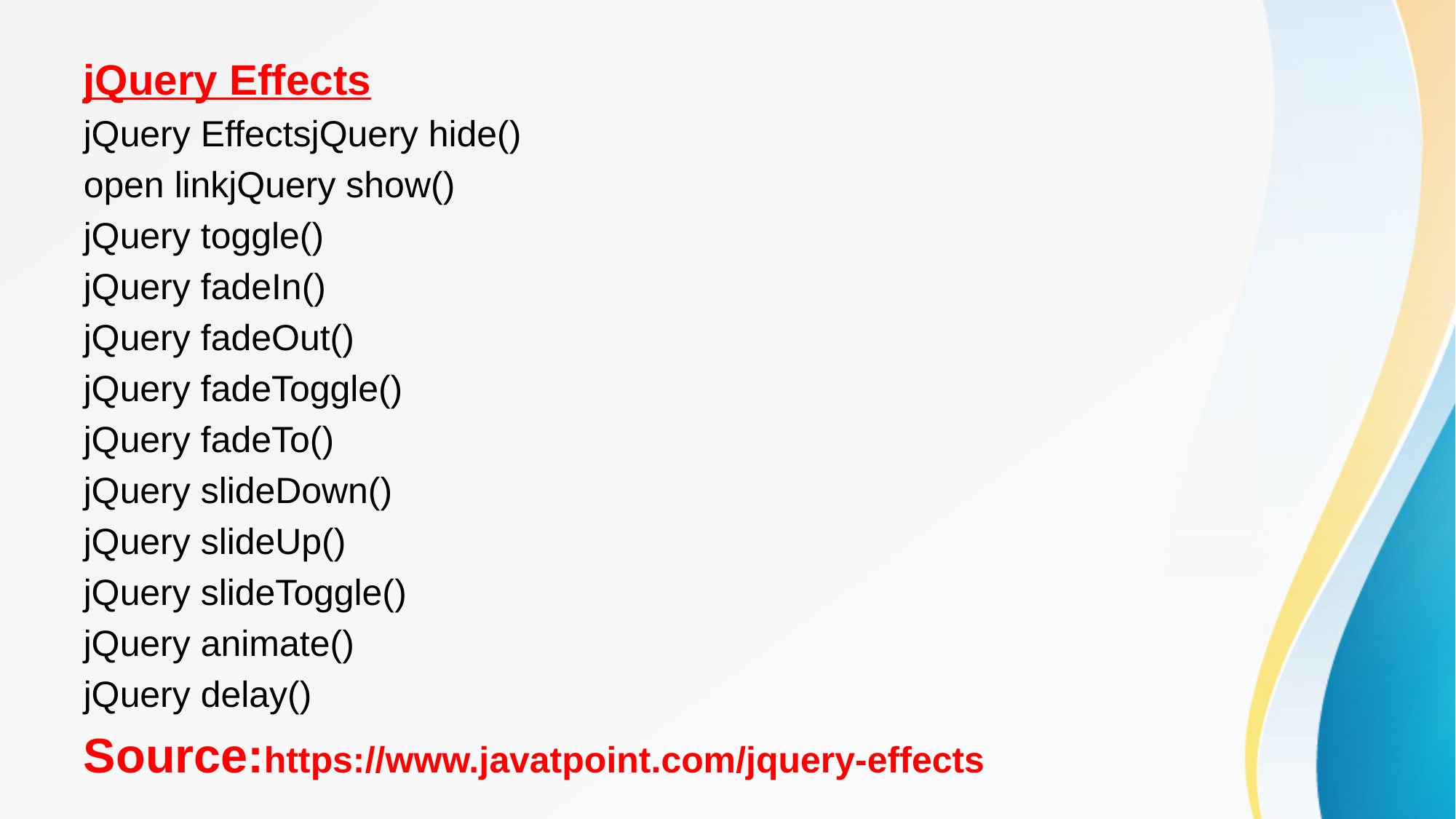

jQuery Effects
jQuery EffectsjQuery hide()
open linkjQuery show()
jQuery toggle()
jQuery fadeIn()
jQuery fadeOut()
jQuery fadeToggle()
jQuery fadeTo()
jQuery slideDown()
jQuery slideUp()
jQuery slideToggle()
jQuery animate()
jQuery delay()
Source:https://www.javatpoint.com/jquery-effects